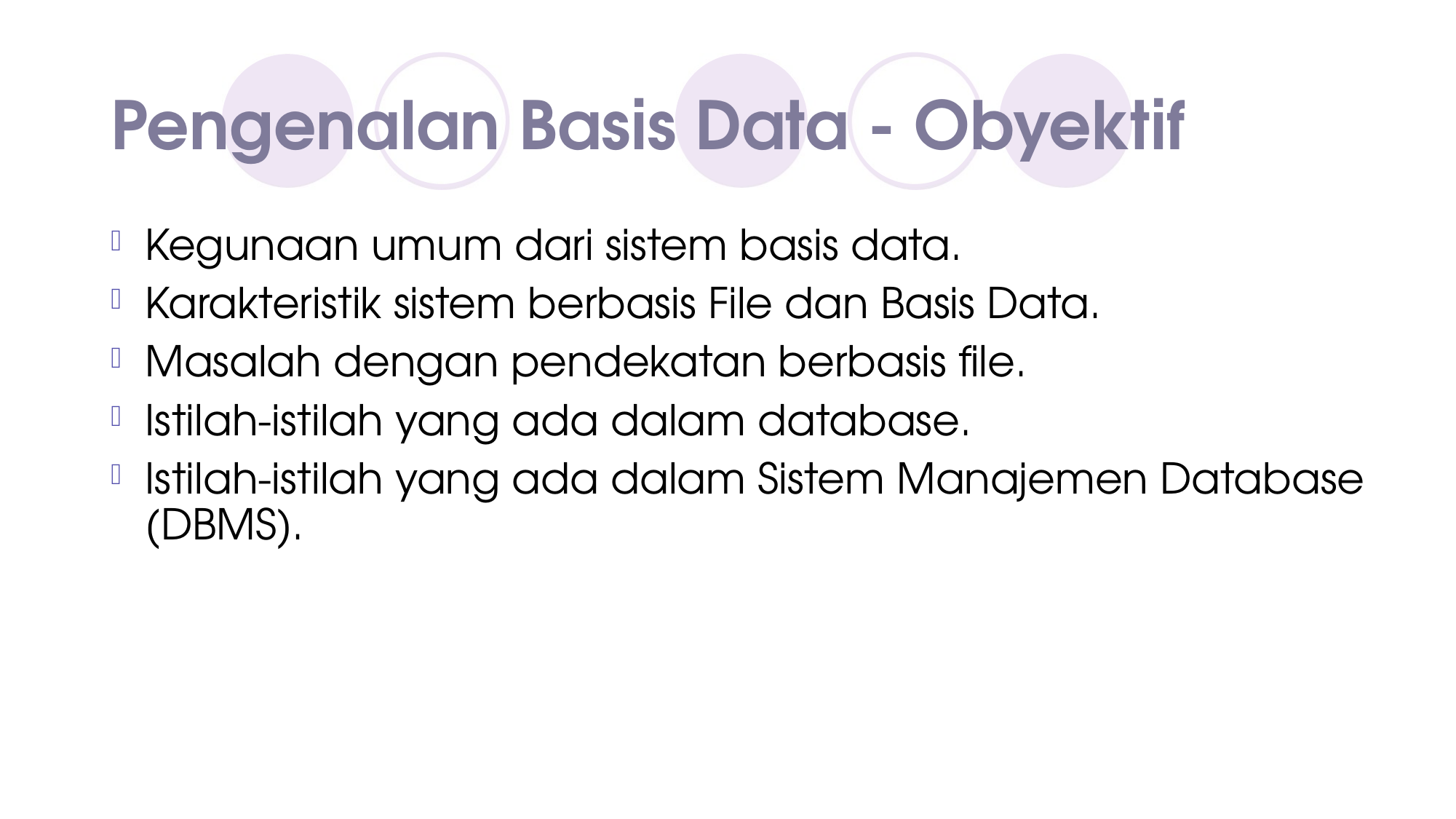

# Pengenalan Basis Data - Obyektif
Kegunaan umum dari sistem basis data.
Karakteristik sistem berbasis File dan Basis Data.
Masalah dengan pendekatan berbasis file.
Istilah-istilah yang ada dalam database.
Istilah-istilah yang ada dalam Sistem Manajemen Database (DBMS).